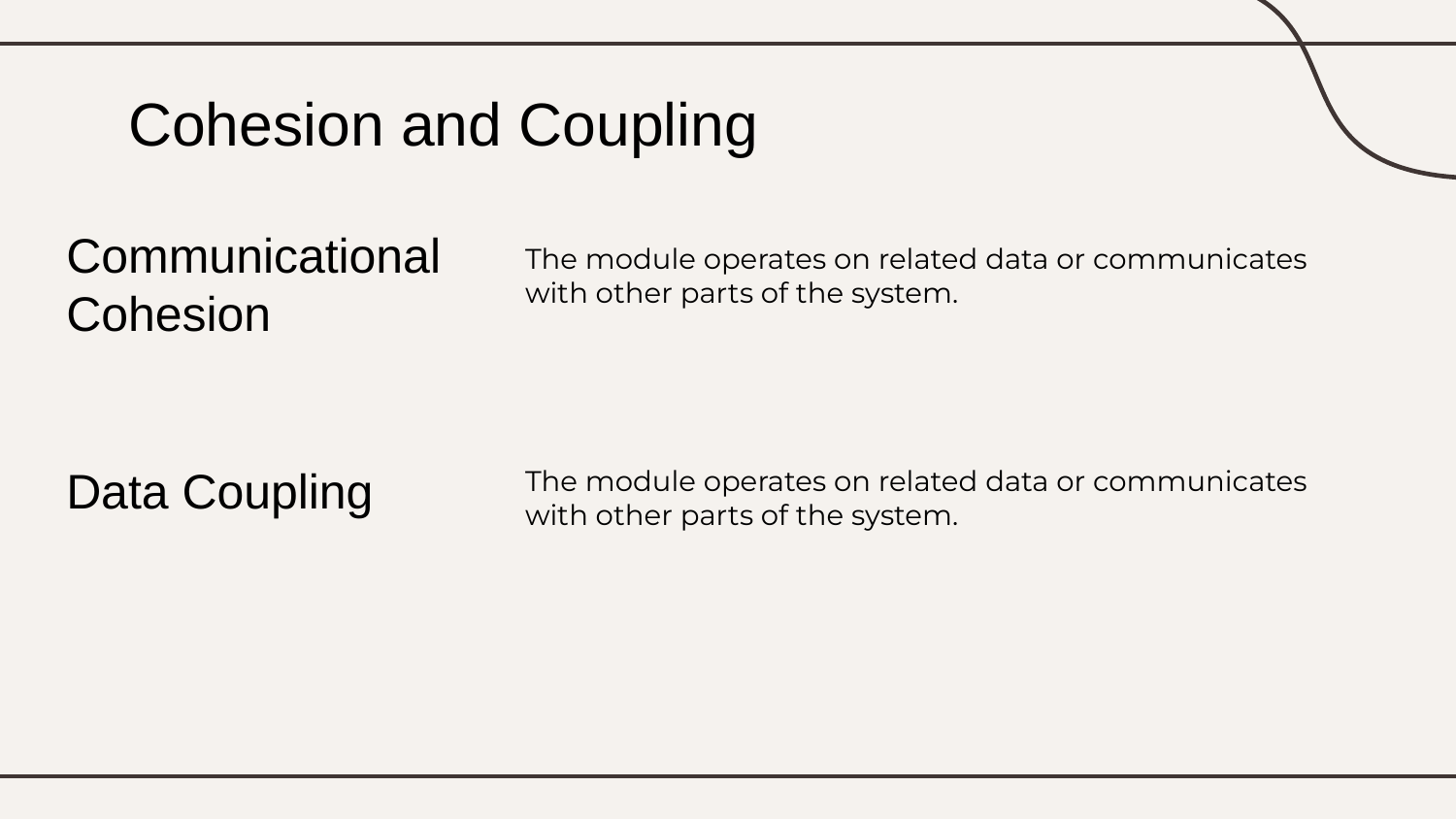

# Cohesion and Coupling
The module operates on related data or communicates with other parts of the system.
Communicational Cohesion

The module operates on related data or communicates with other parts of the system.
Data Coupling